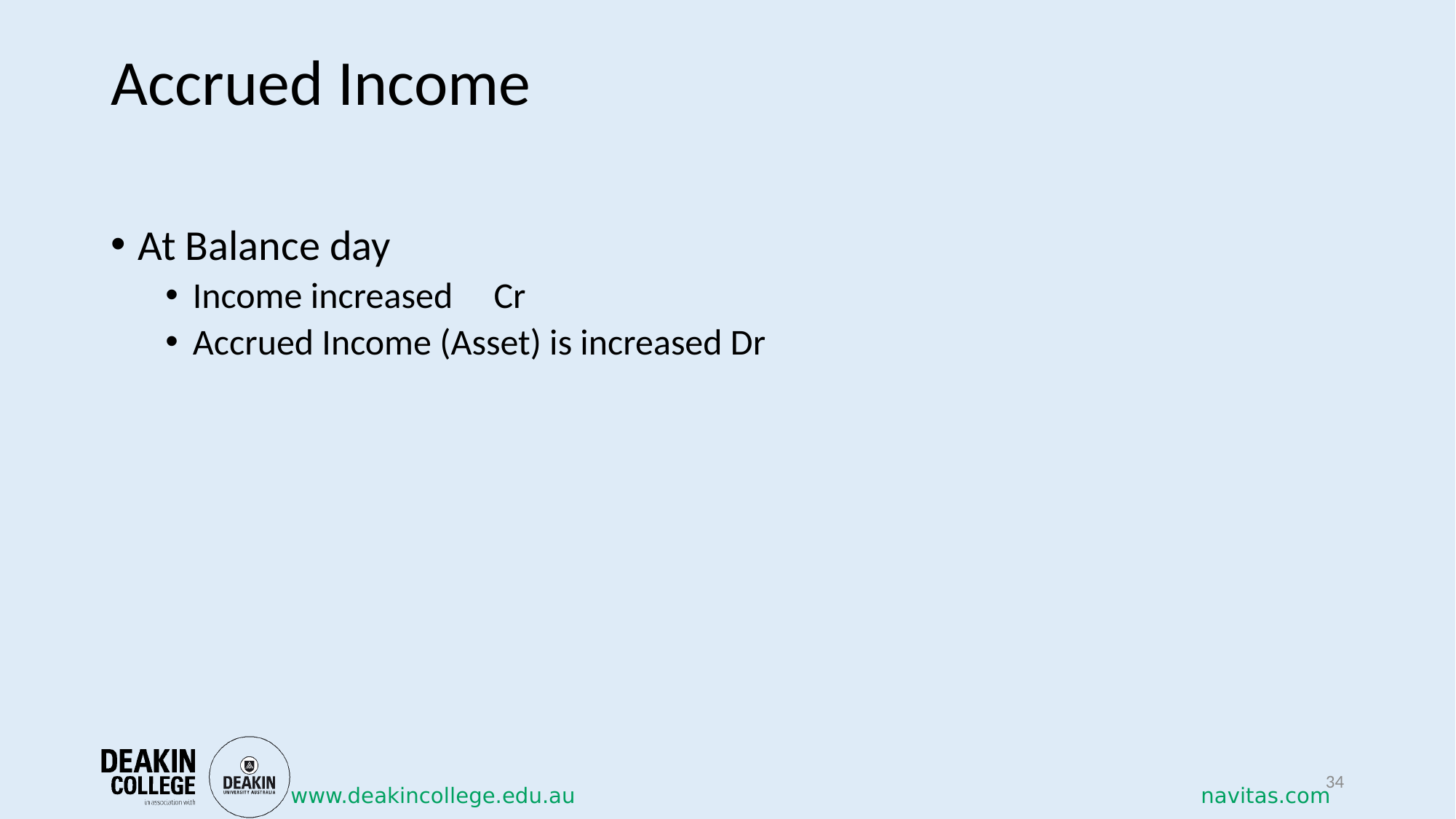

# Accrued Income
At Balance day
Income increased     Cr
Accrued Income (Asset) is increased Dr
34